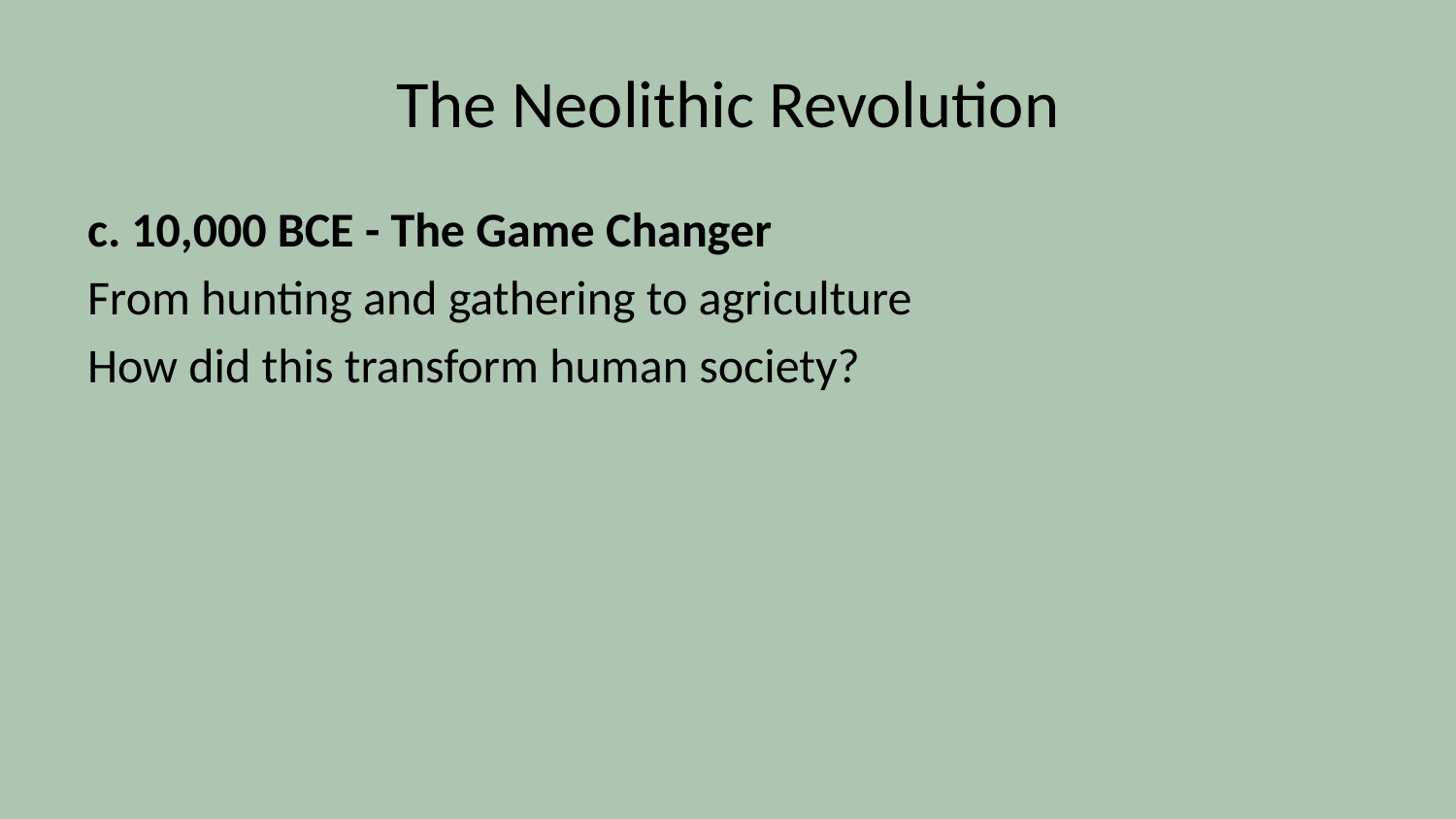

# The Neolithic Revolution
c. 10,000 BCE - The Game Changer
From hunting and gathering to agriculture
How did this transform human society?